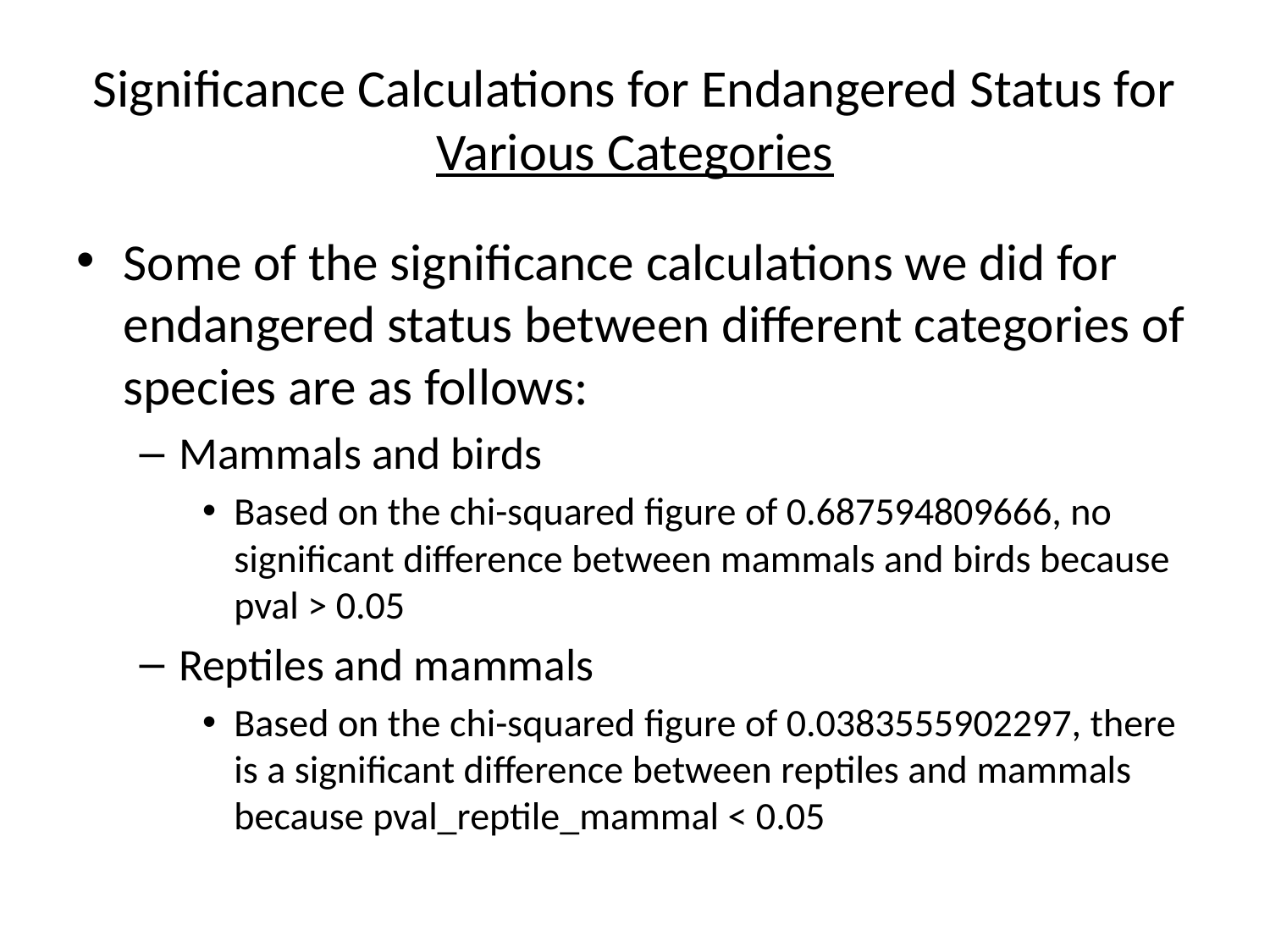

# Significance Calculations for Endangered Status for Various Categories
Some of the significance calculations we did for endangered status between different categories of species are as follows:
Mammals and birds
Based on the chi-squared figure of 0.687594809666, no significant difference between mammals and birds because pval > 0.05
Reptiles and mammals
Based on the chi-squared figure of 0.0383555902297, there is a significant difference between reptiles and mammals because pval_reptile_mammal < 0.05